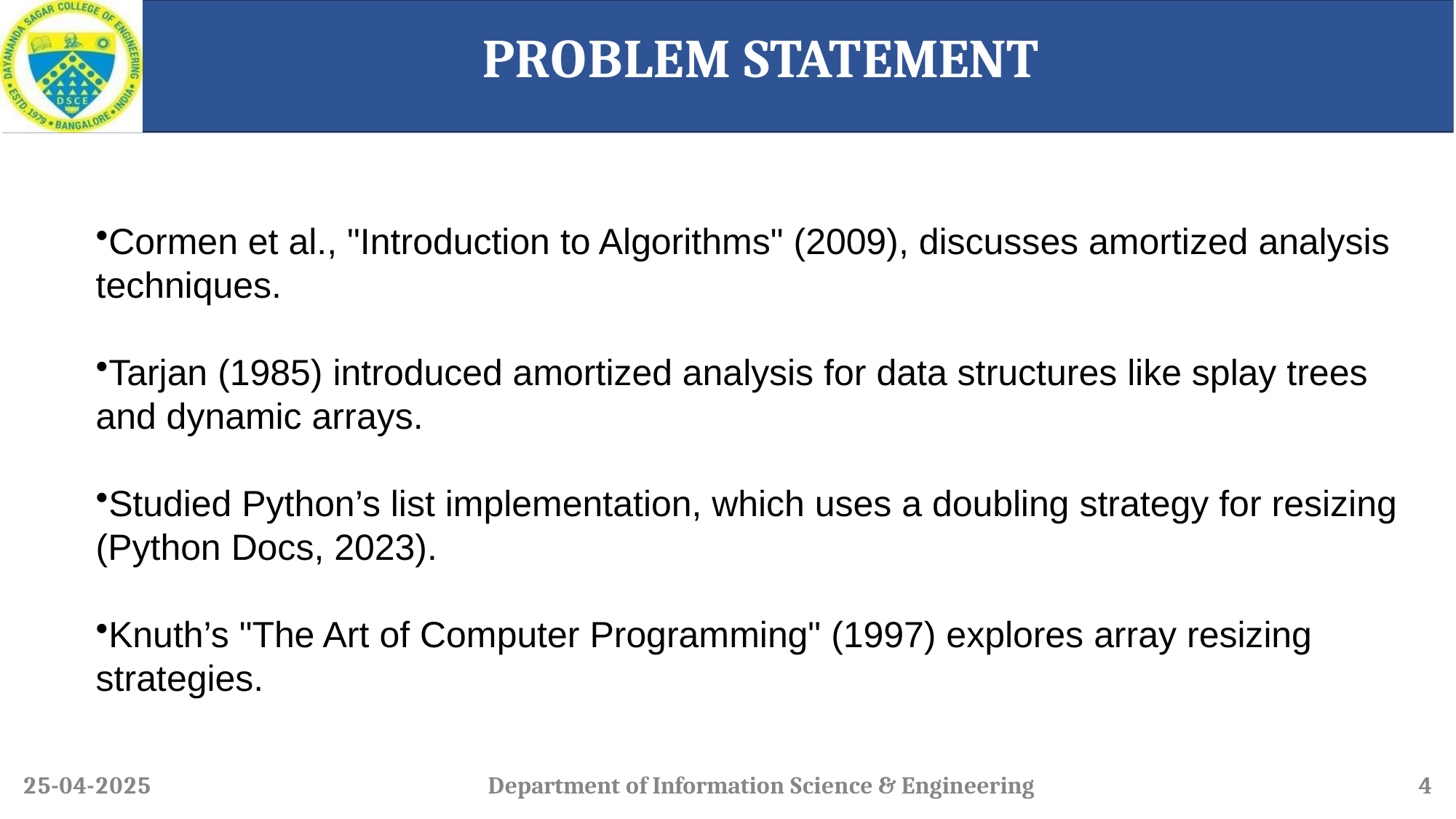

# PROBLEM STATEMENT

Cormen et al., "Introduction to Algorithms" (2009), discusses amortized analysis techniques.

Tarjan (1985) introduced amortized analysis for data structures like splay trees and dynamic arrays.

Studied Python’s list implementation, which uses a doubling strategy for resizing (Python Docs, 2023).

Knuth’s "The Art of Computer Programming" (1997) explores array resizing strategies.
25-04-2025
Department of Information Science & Engineering
4